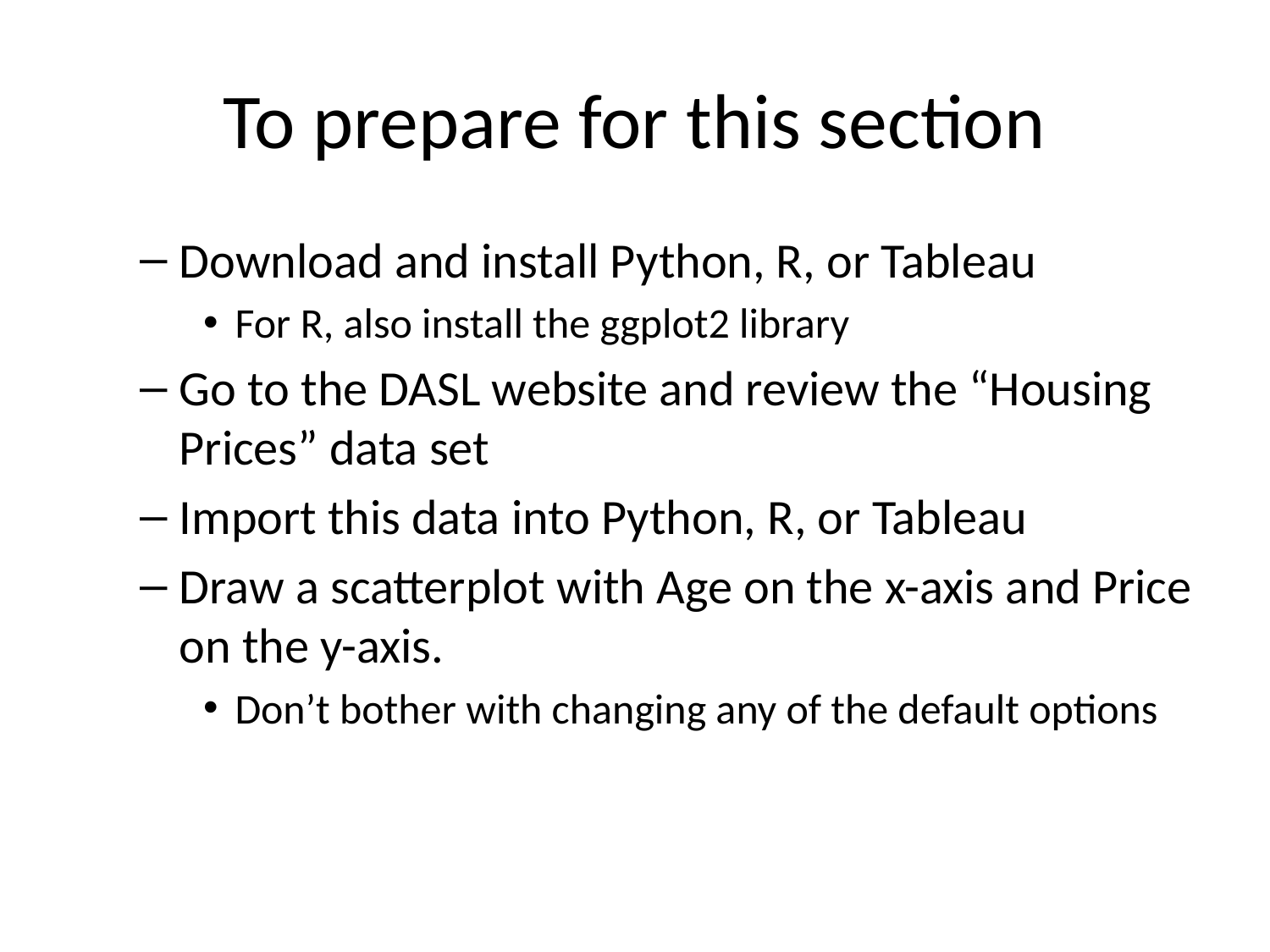

# To prepare for this section
Download and install Python, R, or Tableau
For R, also install the ggplot2 library
Go to the DASL website and review the “Housing Prices” data set
Import this data into Python, R, or Tableau
Draw a scatterplot with Age on the x-axis and Price on the y-axis.
Don’t bother with changing any of the default options